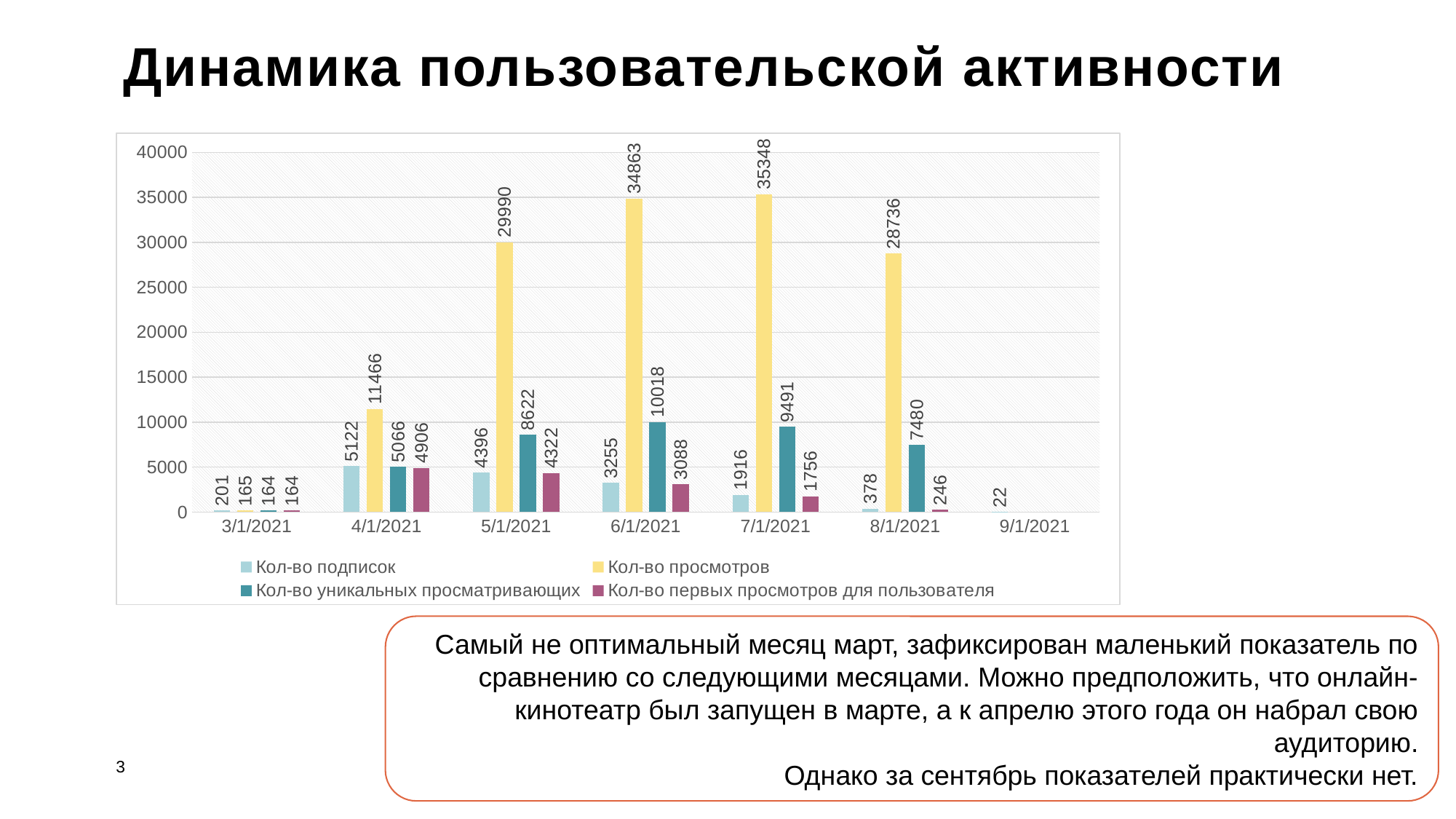

# Динамика пользовательской активности

### Chart

| Category | Кол-во подписок | Кол-во просмотров | Кол-во уникальных просматривающих | Кол-во первых просмотров для пользователя |
|---|---|---|---|---|
| 44256 | 201.0 | 165.0 | 164.0 | 164.0 |
| 44287 | 5122.0 | 11466.0 | 5066.0 | 4906.0 |
| 44317 | 4396.0 | 29990.0 | 8622.0 | 4322.0 |
| 44348 | 3255.0 | 34863.0 | 10018.0 | 3088.0 |
| 44378 | 1916.0 | 35348.0 | 9491.0 | 1756.0 |
| 44409 | 378.0 | 28736.0 | 7480.0 | 246.0 |
| 44440 | 22.0 | None | None | None |
Самый не оптимальный месяц март, зафиксирован маленький показатель по сравнению со следующими месяцами. Можно предположить, что онлайн-кинотеатр был запущен в марте, а к апрелю этого года он набрал свою аудиторию.
Однако за сентябрь показателей практически нет.
3